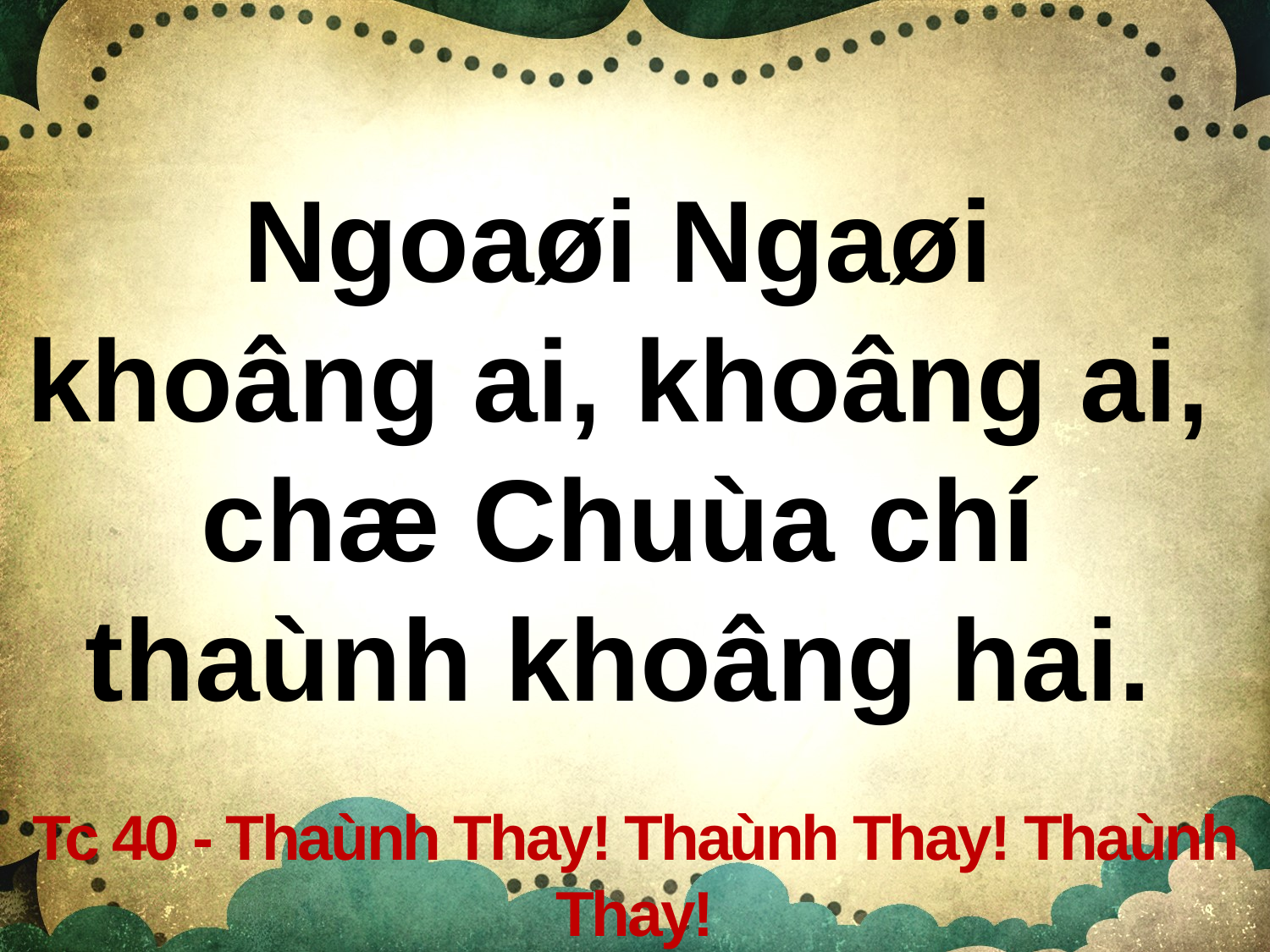

Ngoaøi Ngaøi
khoâng ai, khoâng ai,
chæ Chuùa chí
thaùnh khoâng hai.
Tc 40 - Thaùnh Thay! Thaùnh Thay! Thaùnh Thay!